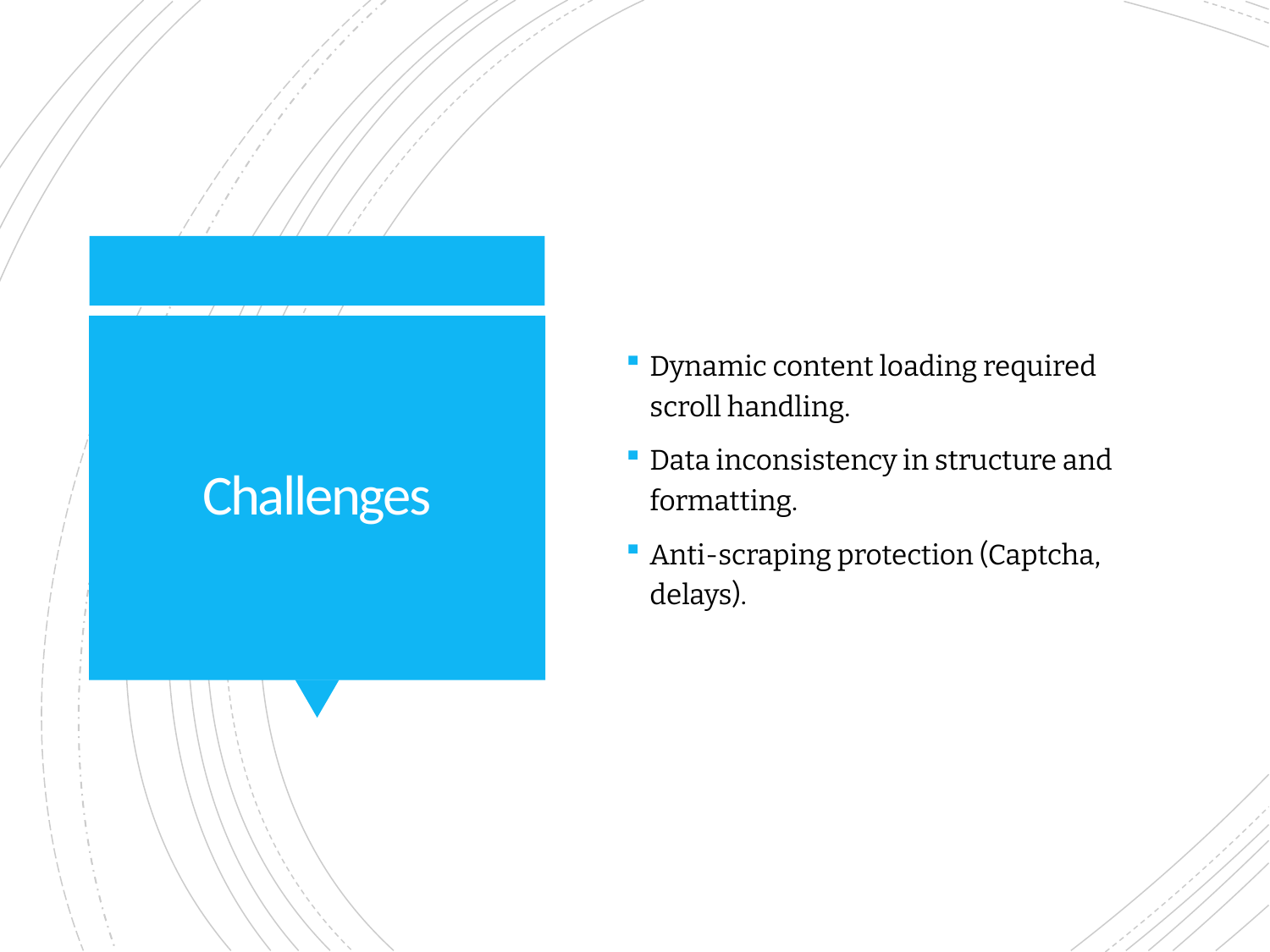

Dynamic content loading required scroll handling.
Data inconsistency in structure and formatting.
Anti-scraping protection (Captcha, delays).
# Challenges